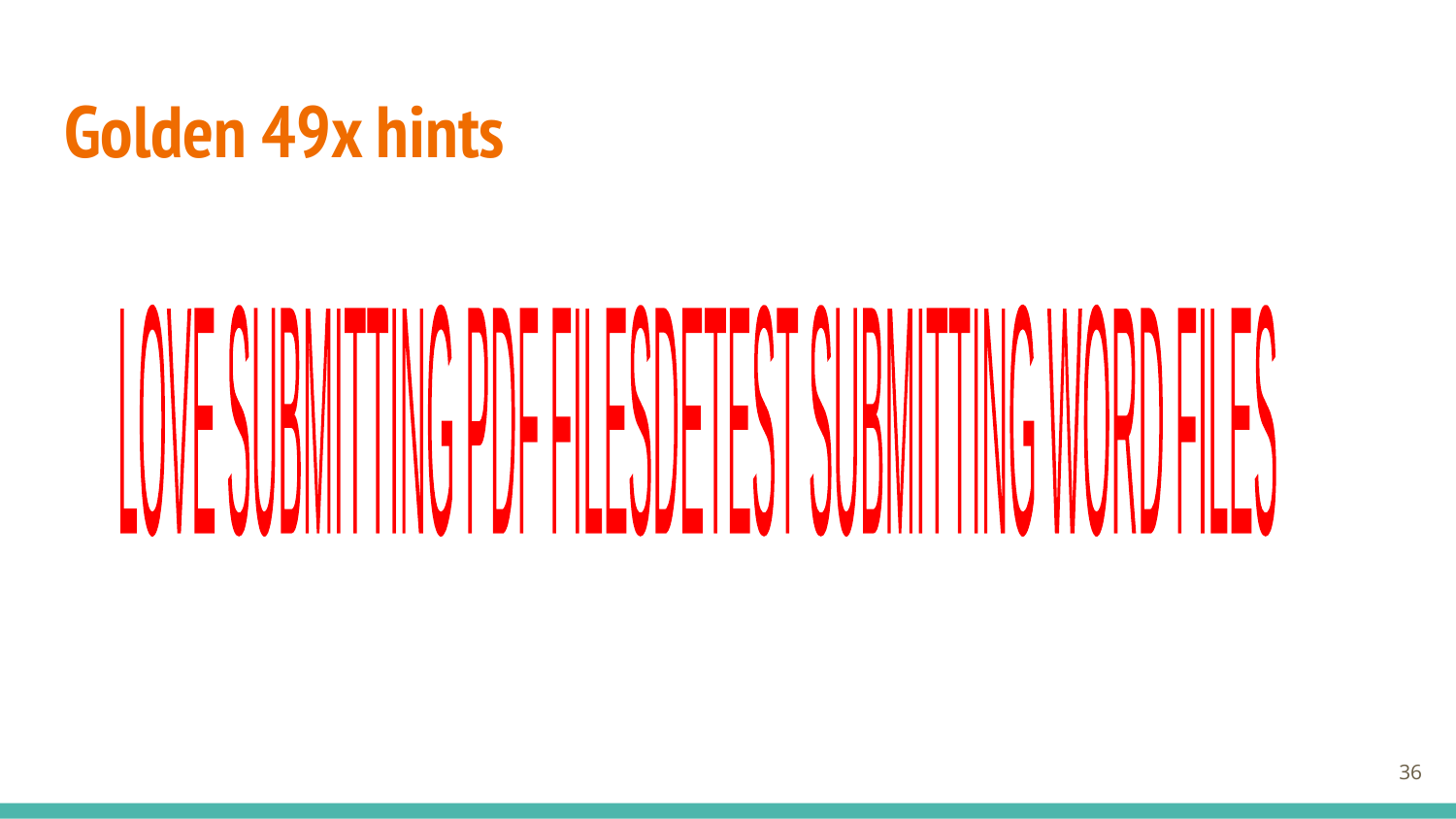

# Golden 49x hints
LOVE SUBMITTING PDF FILES
DETEST SUBMITTING WORD FILES
36